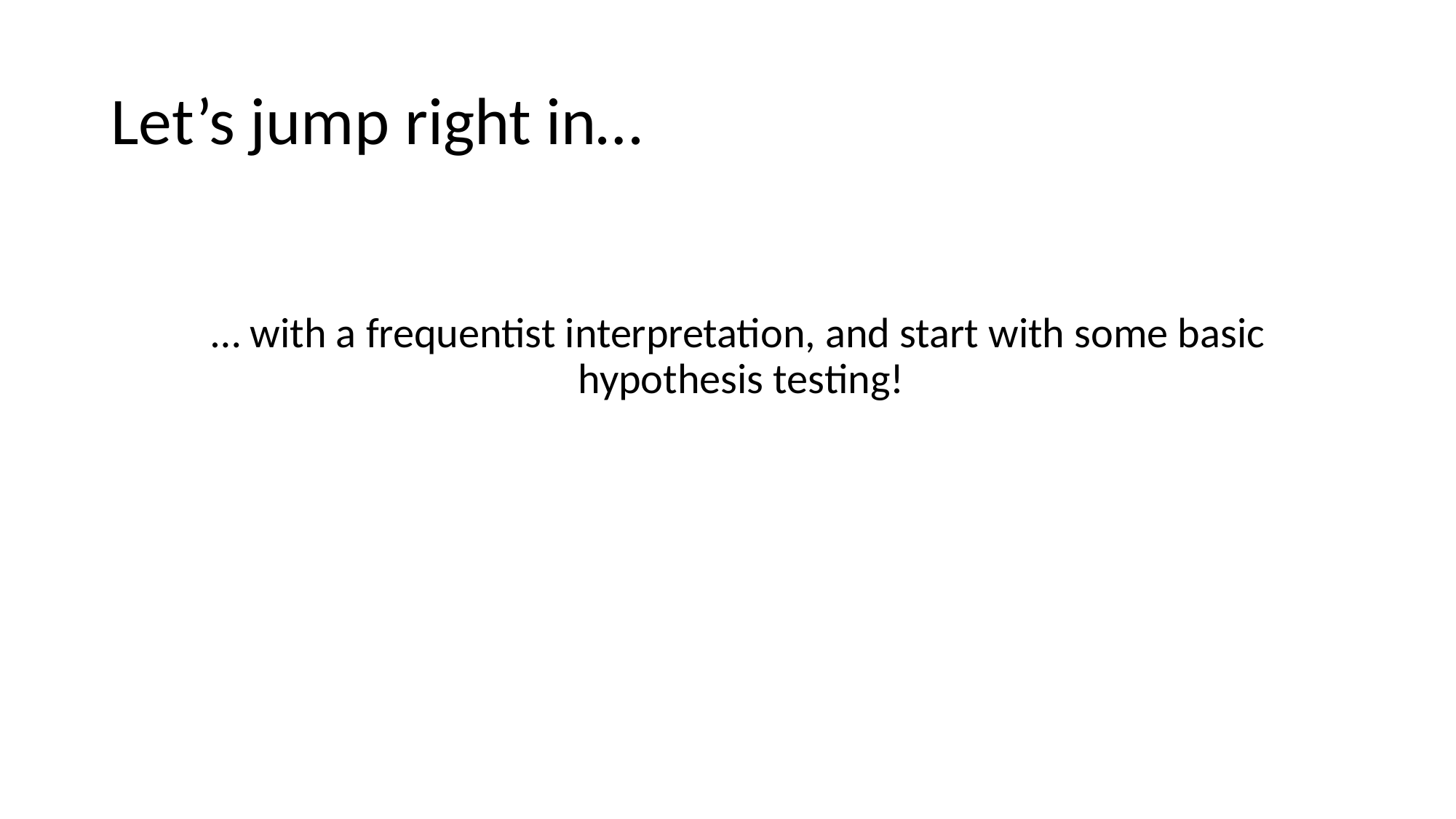

# Let’s jump right in…
… with a frequentist interpretation, and start with some basic hypothesis testing!